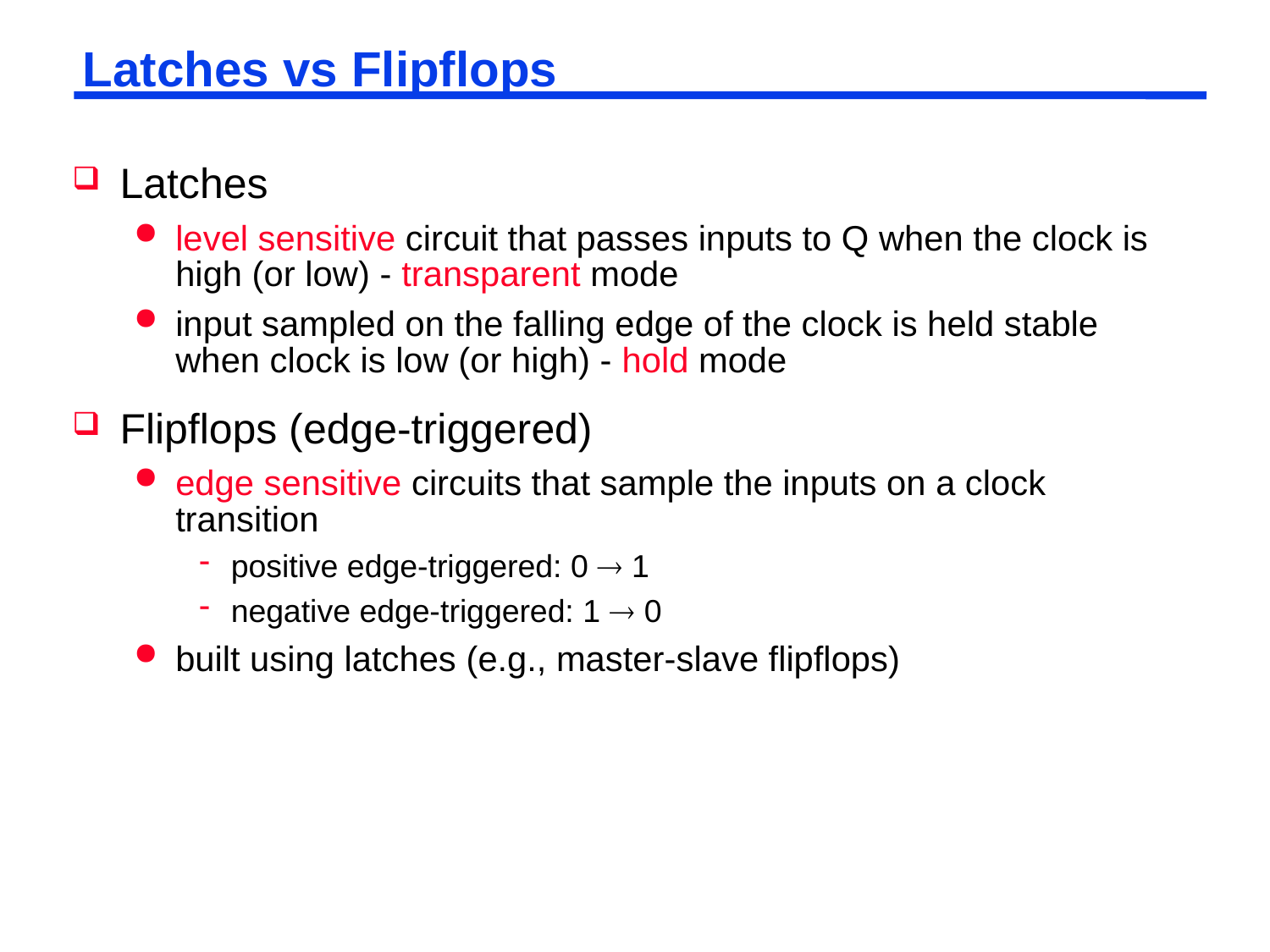

# Latches vs Flipflops
Latches
level sensitive circuit that passes inputs to Q when the clock is high (or low) - transparent mode
input sampled on the falling edge of the clock is held stable when clock is low (or high) - hold mode
Flipflops (edge-triggered)
edge sensitive circuits that sample the inputs on a clock transition
positive edge-triggered: 0 → 1
negative edge-triggered: 1 → 0
built using latches (e.g., master-slave flipflops)